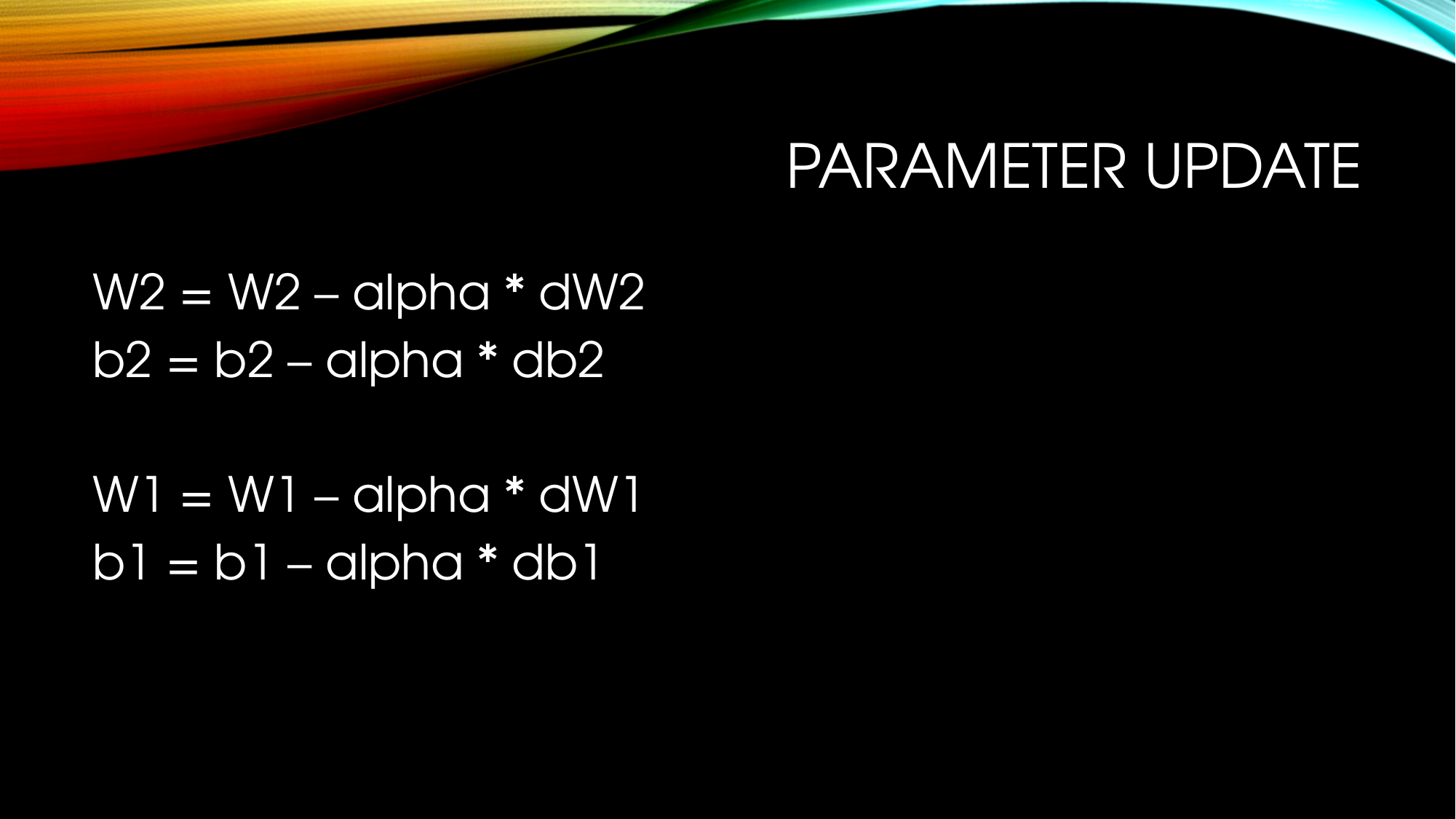

# Parameter update
W2 = W2 – alpha * dW2
b2 = b2 – alpha * db2

W1 = W1 – alpha * dW1
b1 = b1 – alpha * db1